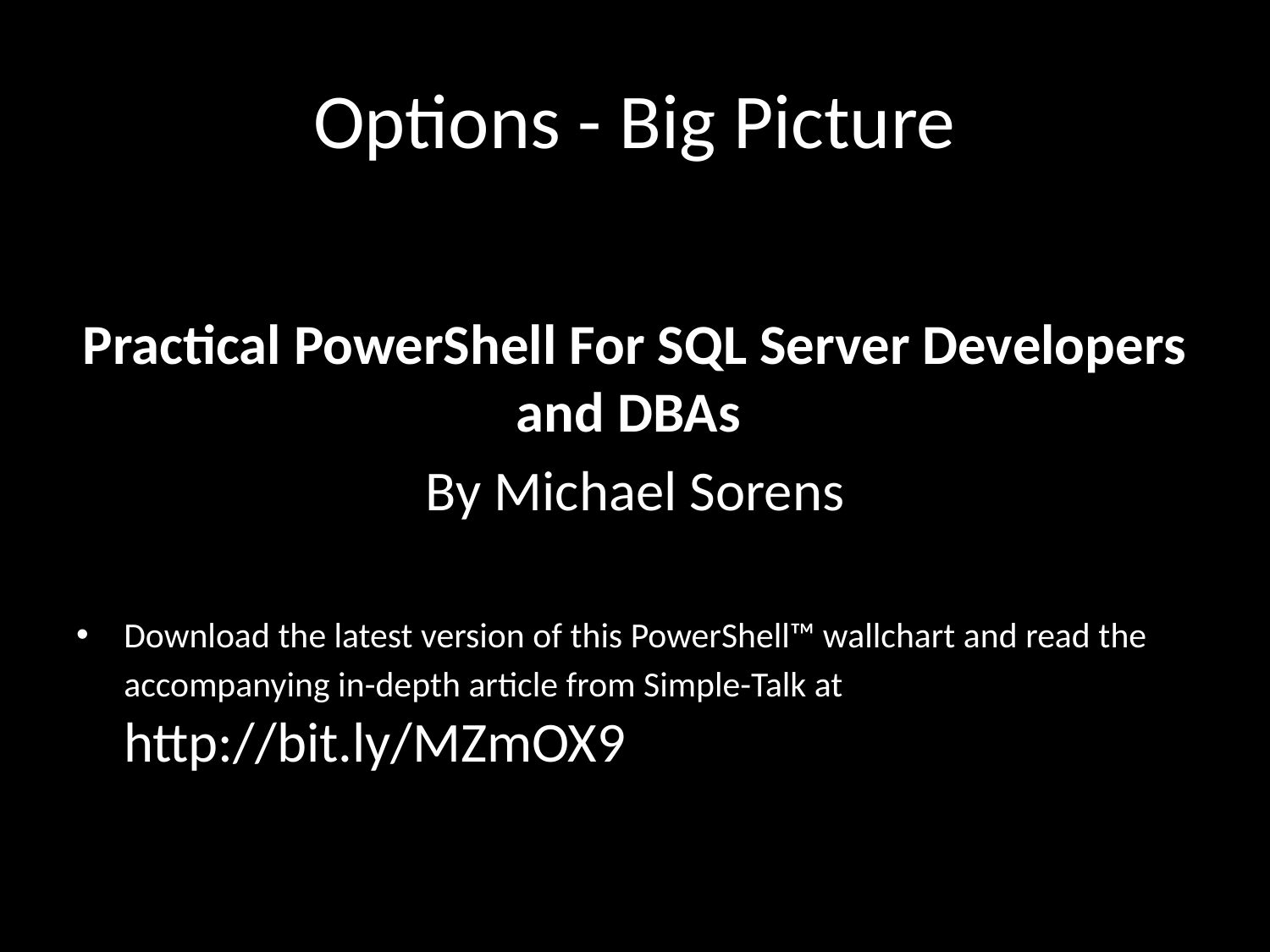

# Options - Big Picture

Practical PowerShell For SQL Server Developers and DBAs
By Michael Sorens

Download the latest version of this PowerShell™ wallchart and read the accompanying in-depth article from Simple-Talk at http://bit.ly/MZmOX9